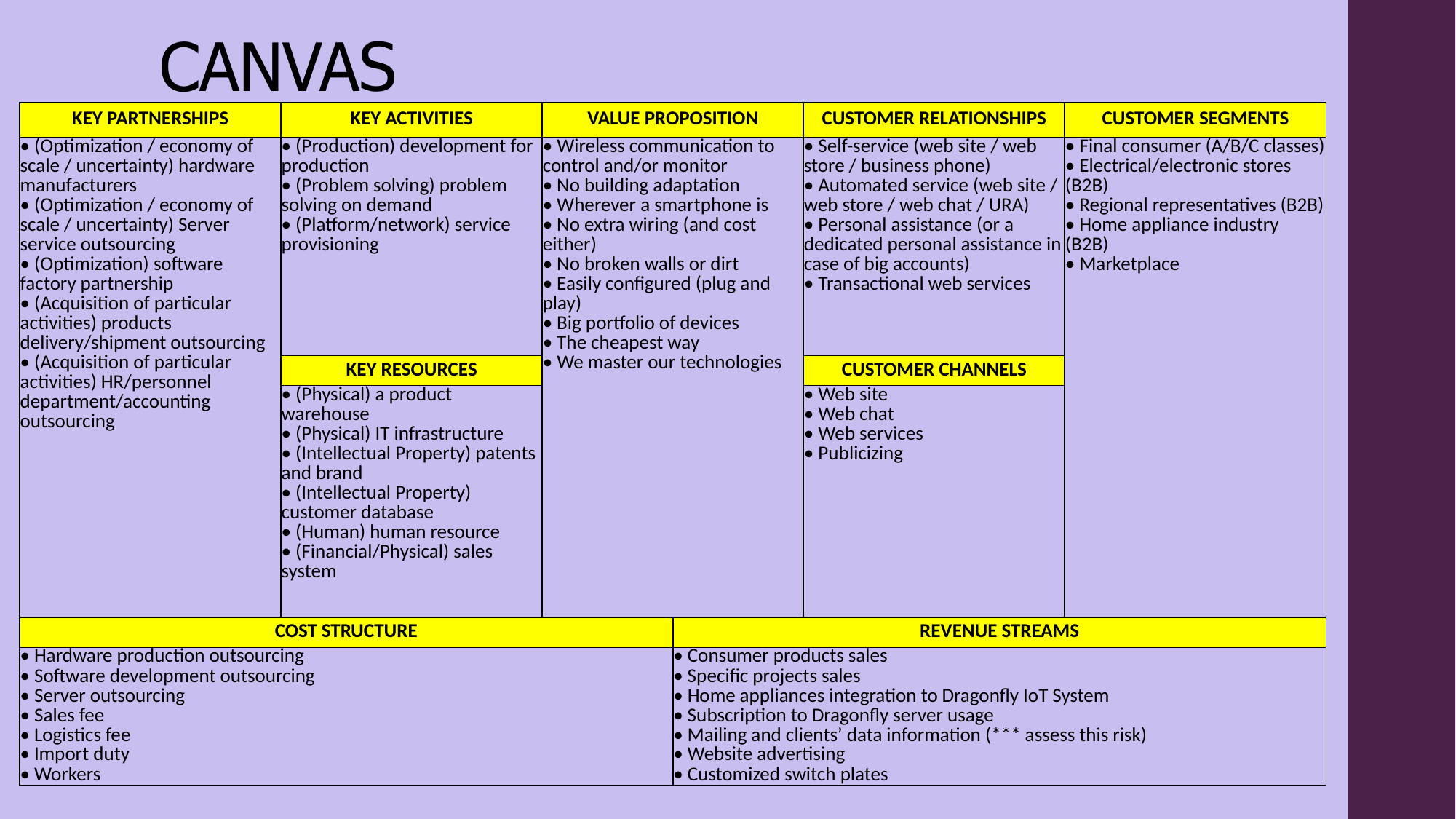

# CANVAS
| KEY PARTNERSHIPS | KEY ACTIVITIES | VALUE PROPOSITION |  | CUSTOMER RELATIONSHIPS | CUSTOMER SEGMENTS |
| --- | --- | --- | --- | --- | --- |
| • (Optimization / economy of scale / uncertainty) hardware manufacturers • (Optimization / economy of scale / uncertainty) Server service outsourcing • (Optimization) software factory partnership • (Acquisition of particular activities) products delivery/shipment outsourcing • (Acquisition of particular activities) HR/personnel department/accounting outsourcing | • (Production) development for production • (Problem solving) problem solving on demand • (Platform/network) service provisioning | • Wireless communication to control and/or monitor • No building adaptation • Wherever a smartphone is • No extra wiring (and cost either) • No broken walls or dirt • Easily configured (plug and play) • Big portfolio of devices • The cheapest way • We master our technologies |  | • Self-service (web site / web store / business phone) • Automated service (web site / web store / web chat / URA) • Personal assistance (or a dedicated personal assistance in case of big accounts) • Transactional web services | • Final consumer (A/B/C classes) • Electrical/electronic stores (B2B) • Regional representatives (B2B) • Home appliance industry (B2B) • Marketplace |
|  | KEY RESOURCES |  |  | CUSTOMER CHANNELS |  |
|  | • (Physical) a product warehouse • (Physical) IT infrastructure • (Intellectual Property) patents and brand • (Intellectual Property) customer database • (Human) human resource • (Financial/Physical) sales system |  |  | • Web site • Web chat • Web services • Publicizing |  |
| COST STRUCTURE |  |  | REVENUE STREAMS |  |  |
| • Hardware production outsourcing • Software development outsourcing • Server outsourcing • Sales fee • Logistics fee • Import duty • Workers |  |  | • Consumer products sales • Specific projects sales • Home appliances integration to Dragonfly IoT System • Subscription to Dragonfly server usage • Mailing and clients’ data information (\*\*\* assess this risk) • Website advertising • Customized switch plates |  |  |